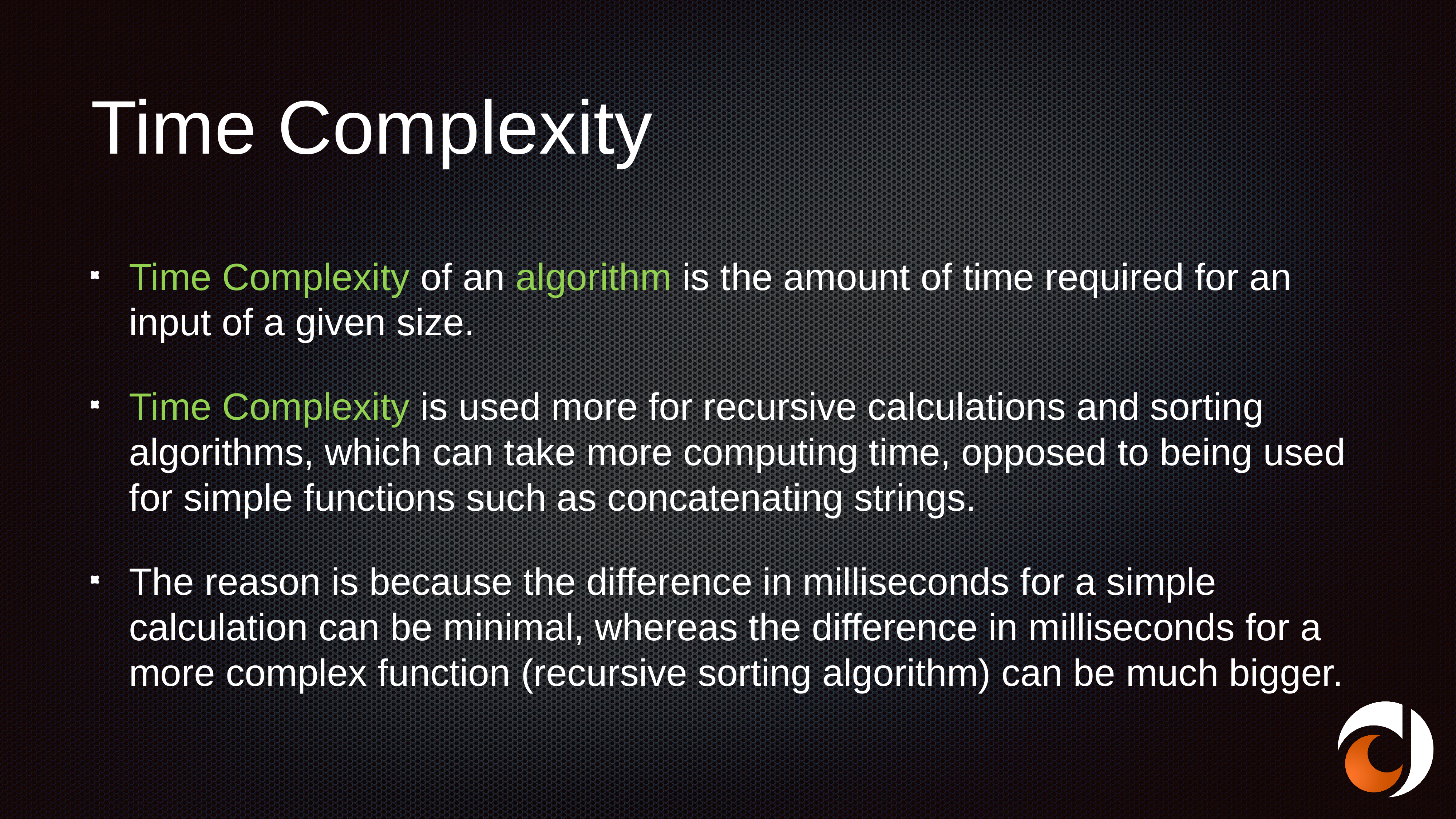

# Time Complexity
Time Complexity of an algorithm is the amount of time required for an input of a given size.
Time Complexity is used more for recursive calculations and sorting algorithms, which can take more computing time, opposed to being used for simple functions such as concatenating strings.
The reason is because the difference in milliseconds for a simple calculation can be minimal, whereas the difference in milliseconds for a more complex function (recursive sorting algorithm) can be much bigger.